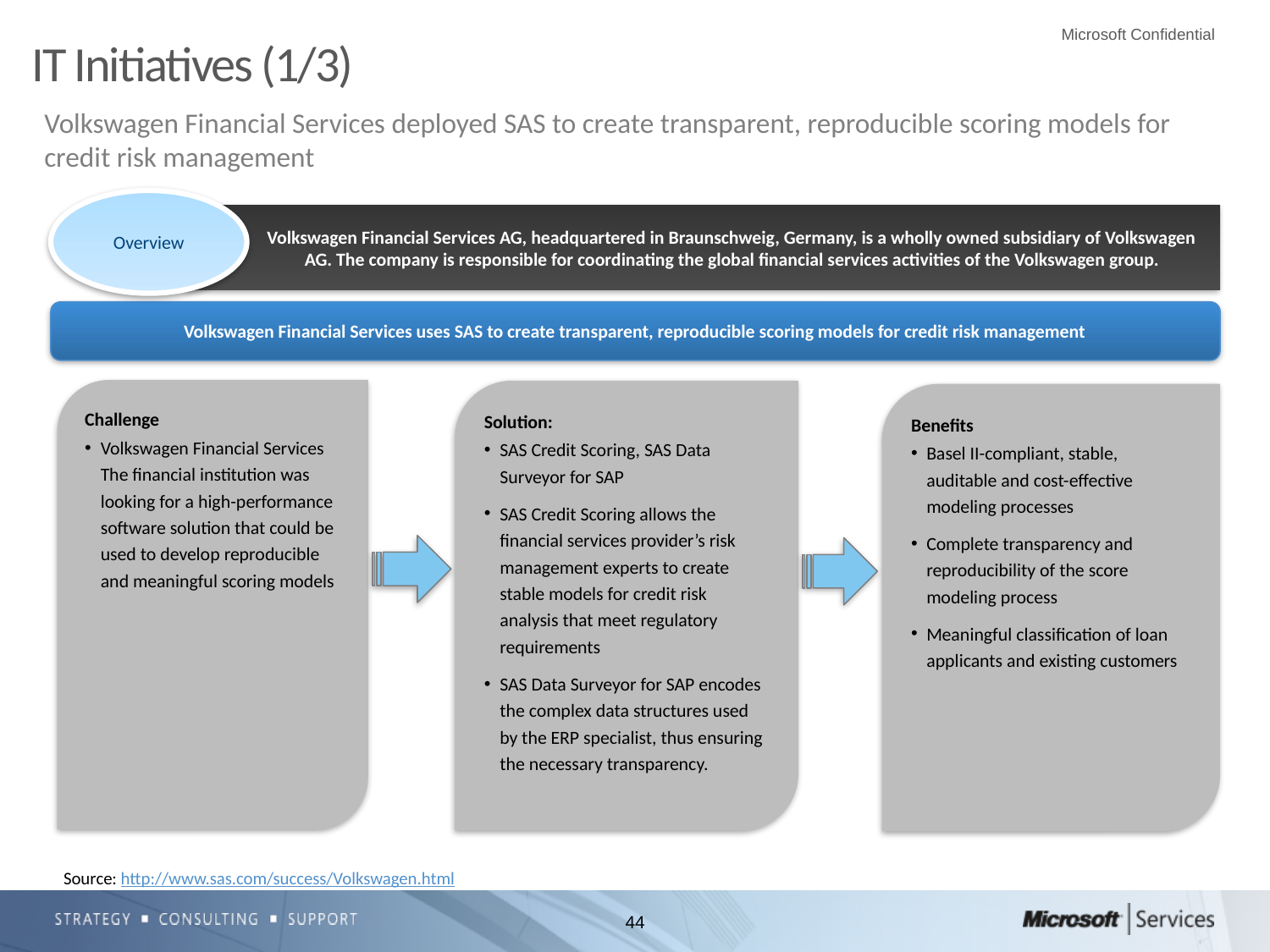

# IT Initiatives (1/3)
Volkswagen Financial Services deployed SAS to create transparent, reproducible scoring models for credit risk management
Overview
Volkswagen Financial Services AG, headquartered in Braunschweig, Germany, is a wholly owned subsidiary of Volkswagen AG. The company is responsible for coordinating the global financial services activities of the Volkswagen group.
Volkswagen Financial Services uses SAS to create transparent, reproducible scoring models for credit risk management
Challenge
Volkswagen Financial Services The financial institution was looking for a high-performance software solution that could be used to develop reproducible and meaningful scoring models
Solution:
SAS Credit Scoring, SAS Data Surveyor for SAP
SAS Credit Scoring allows the financial services provider’s risk management experts to create stable models for credit risk analysis that meet regulatory requirements
SAS Data Surveyor for SAP encodes the complex data structures used by the ERP specialist, thus ensuring the necessary transparency.
Benefits
Basel II-compliant, stable, auditable and cost-effective modeling processes
Complete transparency and reproducibility of the score modeling process
Meaningful classification of loan applicants and existing customers

Source: http://www.sas.com/success/Volkswagen.html